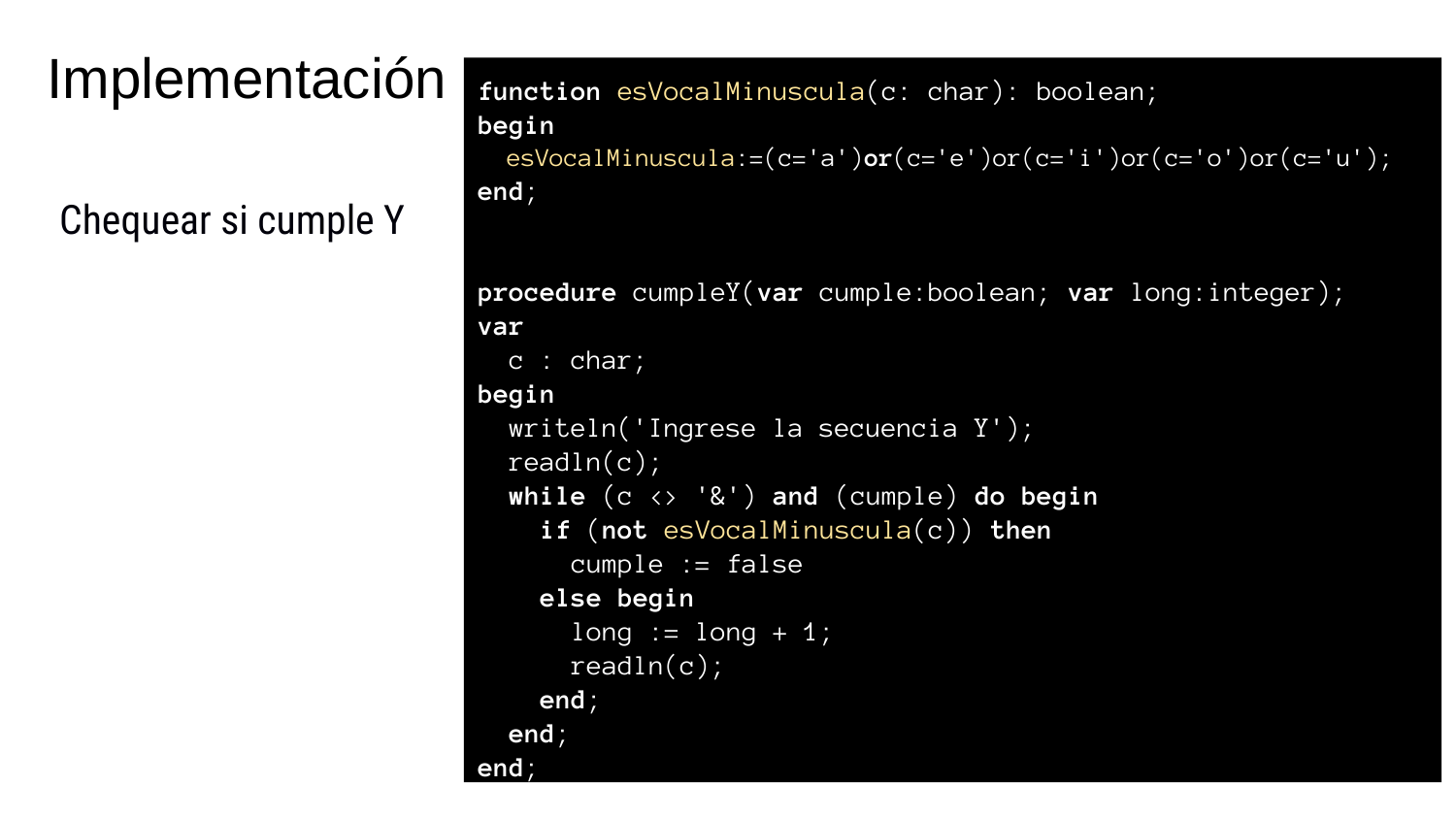

Implementación
function esVocalMinuscula(c: char): boolean;
begin
  esVocalMinuscula:=(c='a')or(c='e')or(c='i')or(c='o')or(c='u');
end;

procedure cumpleY(var cumple:boolean; var long:integer);
var
  c : char;
begin
  writeln('Ingrese la secuencia Y');
  readln(c);
  while (c <> '&') and (cumple) do begin
    if (not esVocalMinuscula(c)) then
      cumple := false
    else begin
      long := long + 1;
      readln(c);
    end;
  end;
end;
Chequear si cumple Y